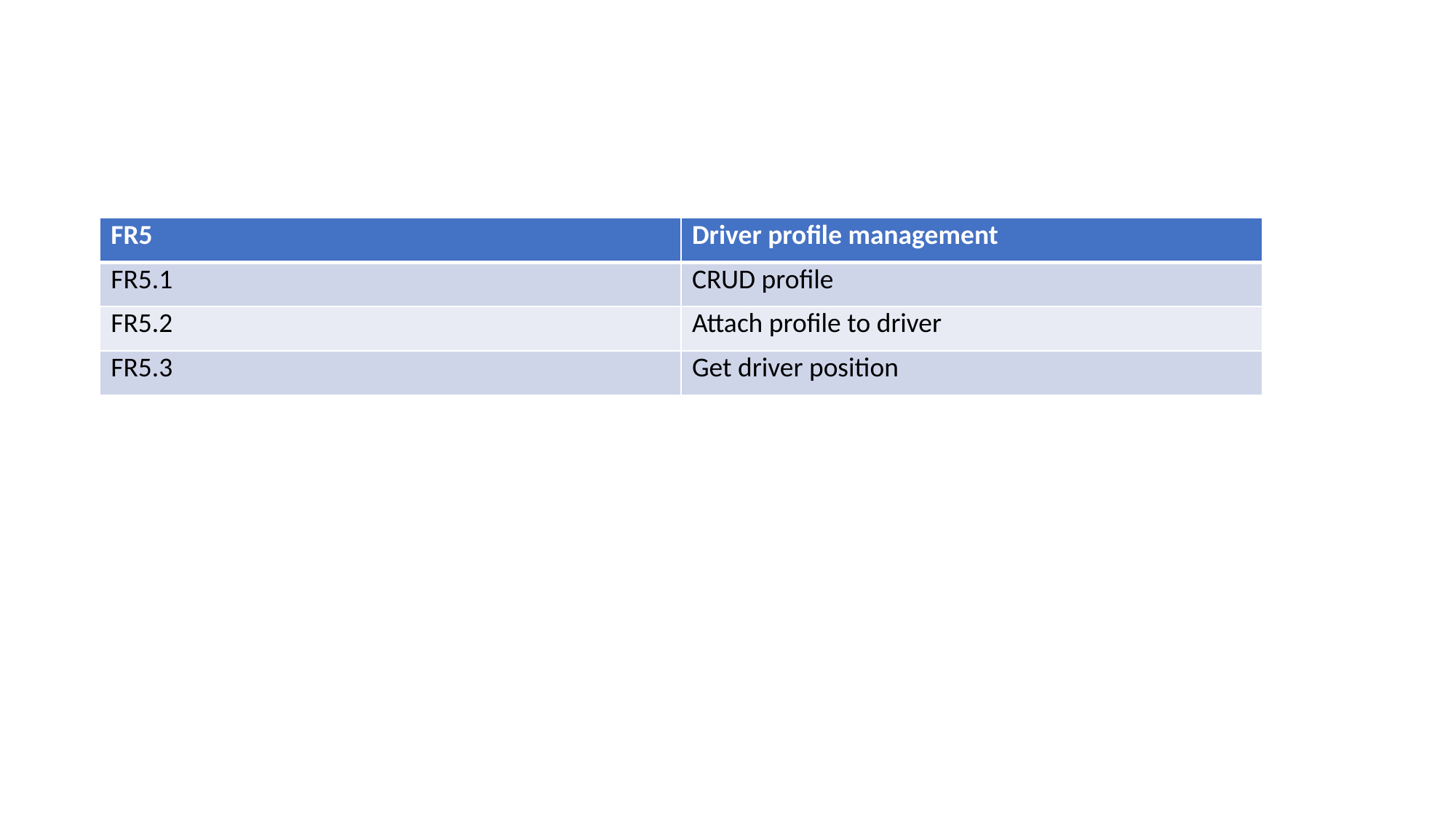

#
| FR5 | Driver profile management |
| --- | --- |
| FR5.1 | CRUD profile |
| FR5.2 | Attach profile to driver |
| FR5.3 | Get driver position |